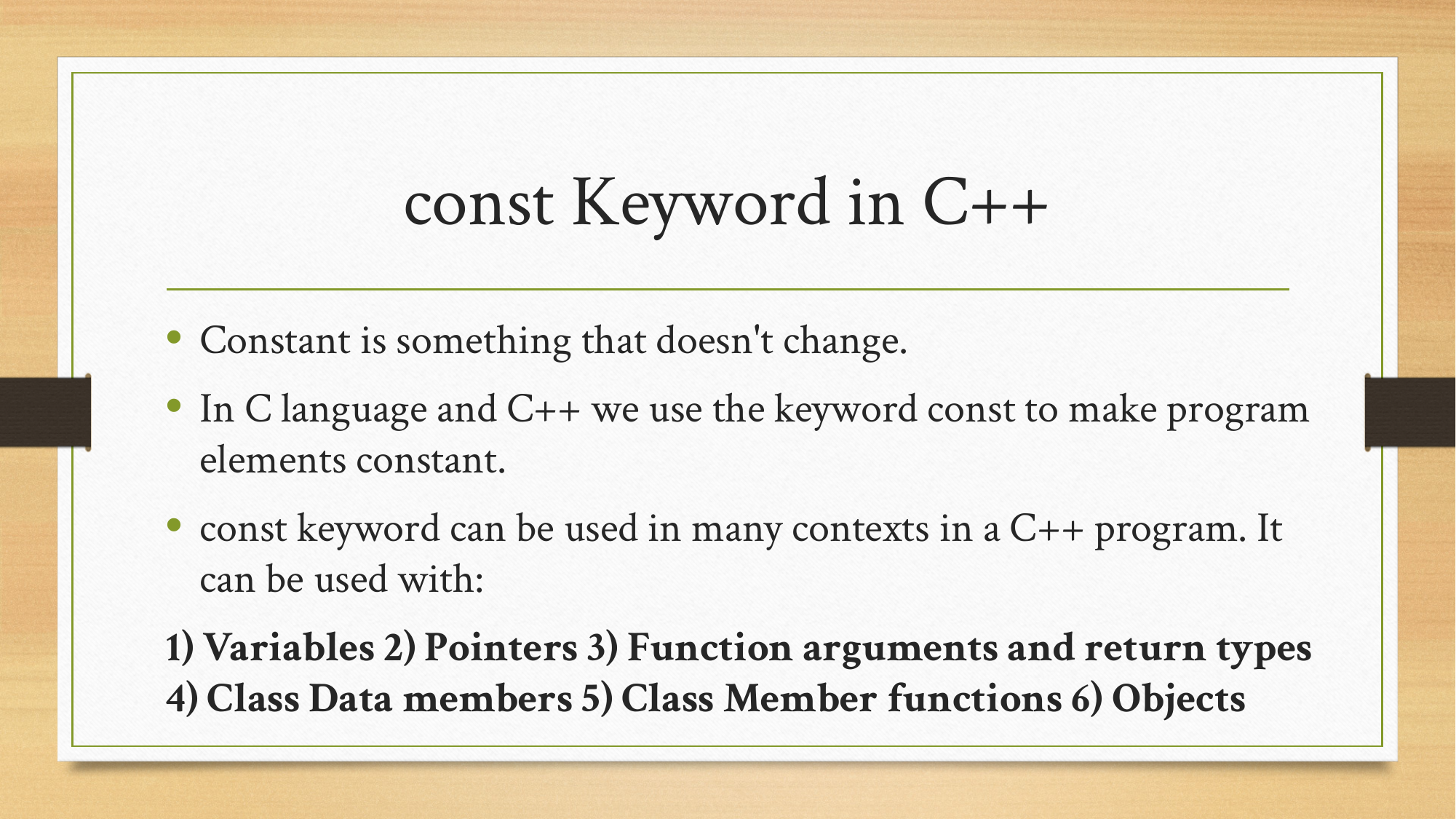

# const Keyword in C++
Constant is something that doesn't change.
In C language and C++ we use the keyword const to make program elements constant.
const keyword can be used in many contexts in a C++ program. It can be used with:
1) Variables 2) Pointers 3) Function arguments and return types 4) Class Data members 5) Class Member functions 6) Objects